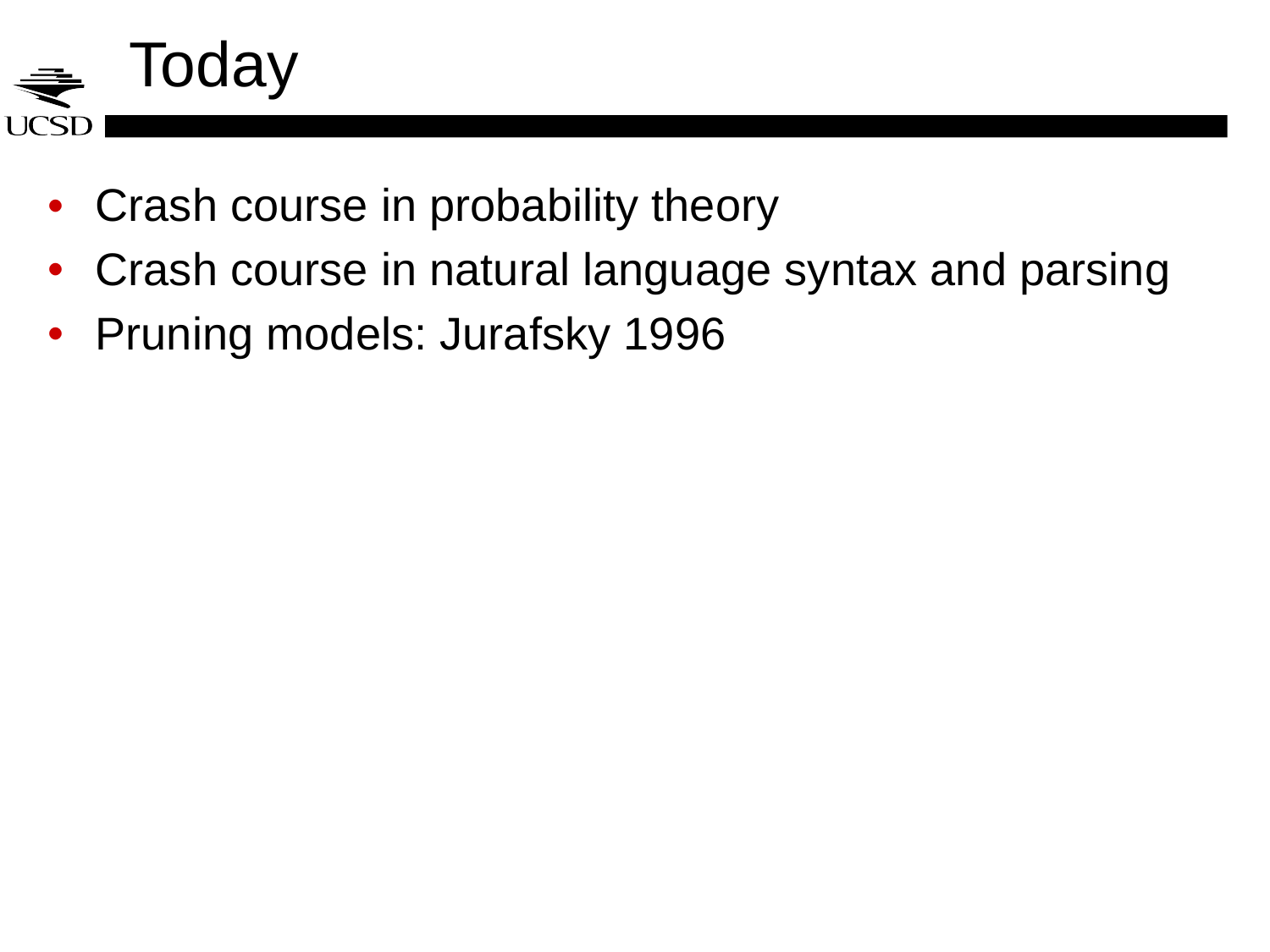

# Today
Crash course in probability theory
Crash course in natural language syntax and parsing
Pruning models: Jurafsky 1996